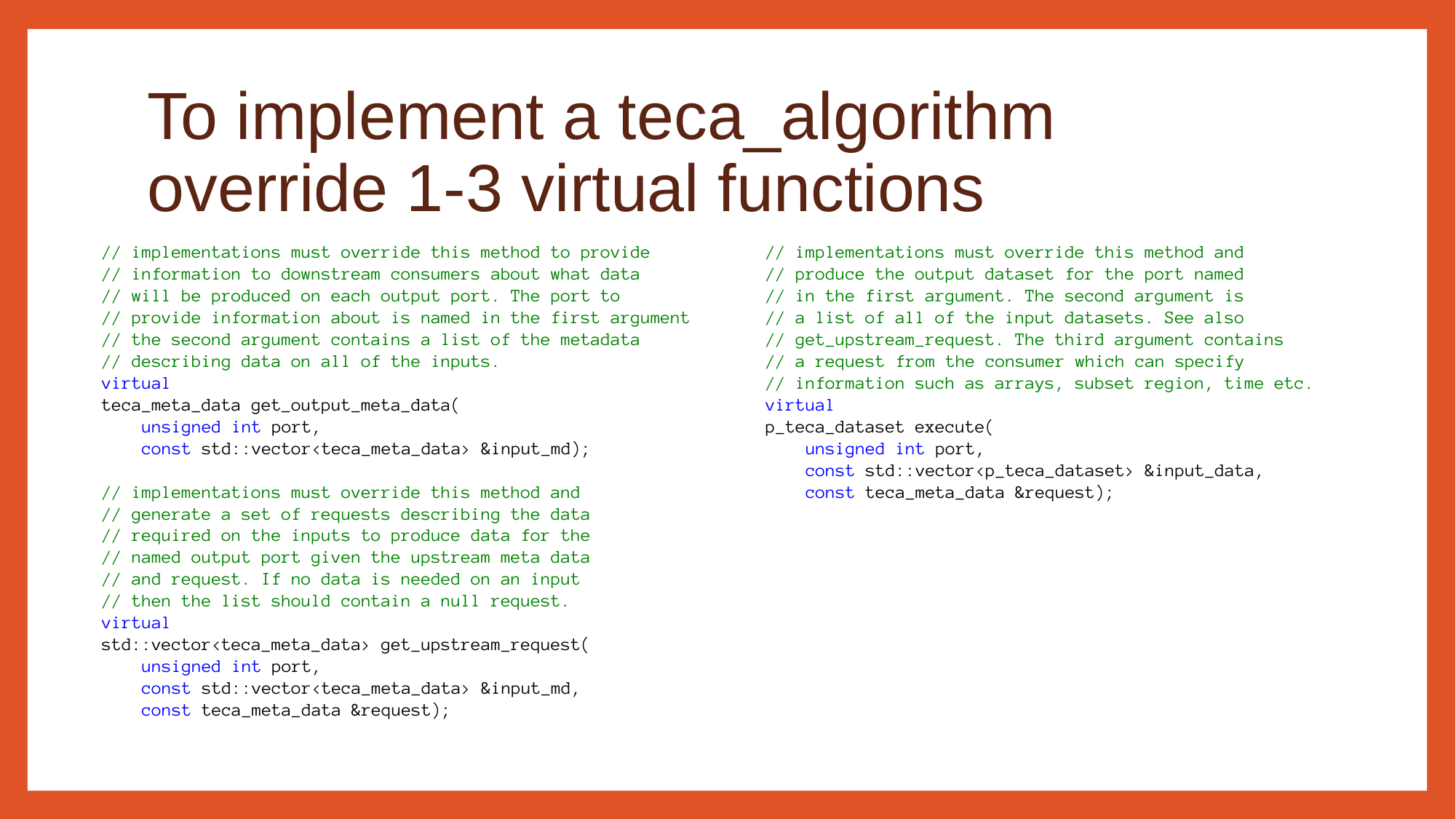

# To implement a teca_algorithm override 1-3 virtual functions
    // implementations must override this method to provide
    // information to downstream consumers about what data
    // will be produced on each output port. The port to
    // provide information about is named in the first argument
    // the second argument contains a list of the metadata
    // describing data on all of the inputs.
    virtual
    teca_meta_data get_output_meta_data(
        unsigned int port,
        const std::vector<teca_meta_data> &input_md);

    // implementations must override this method and
    // generate a set of requests describing the data
    // required on the inputs to produce data for the
    // named output port given the upstream meta data
    // and request. If no data is needed on an input
    // then the list should contain a null request.
    virtual
    std::vector<teca_meta_data> get_upstream_request(
        unsigned int port,
        const std::vector<teca_meta_data> &input_md,
        const teca_meta_data &request);

    // implementations must override this method and
    // produce the output dataset for the port named
    // in the first argument. The second argument is
    // a list of all of the input datasets. See also
    // get_upstream_request. The third argument contains
    // a request from the consumer which can specify
    // information such as arrays, subset region, time etc.
    virtual
    p_teca_dataset execute(
        unsigned int port,
        const std::vector<p_teca_dataset> &input_data,
        const teca_meta_data &request);